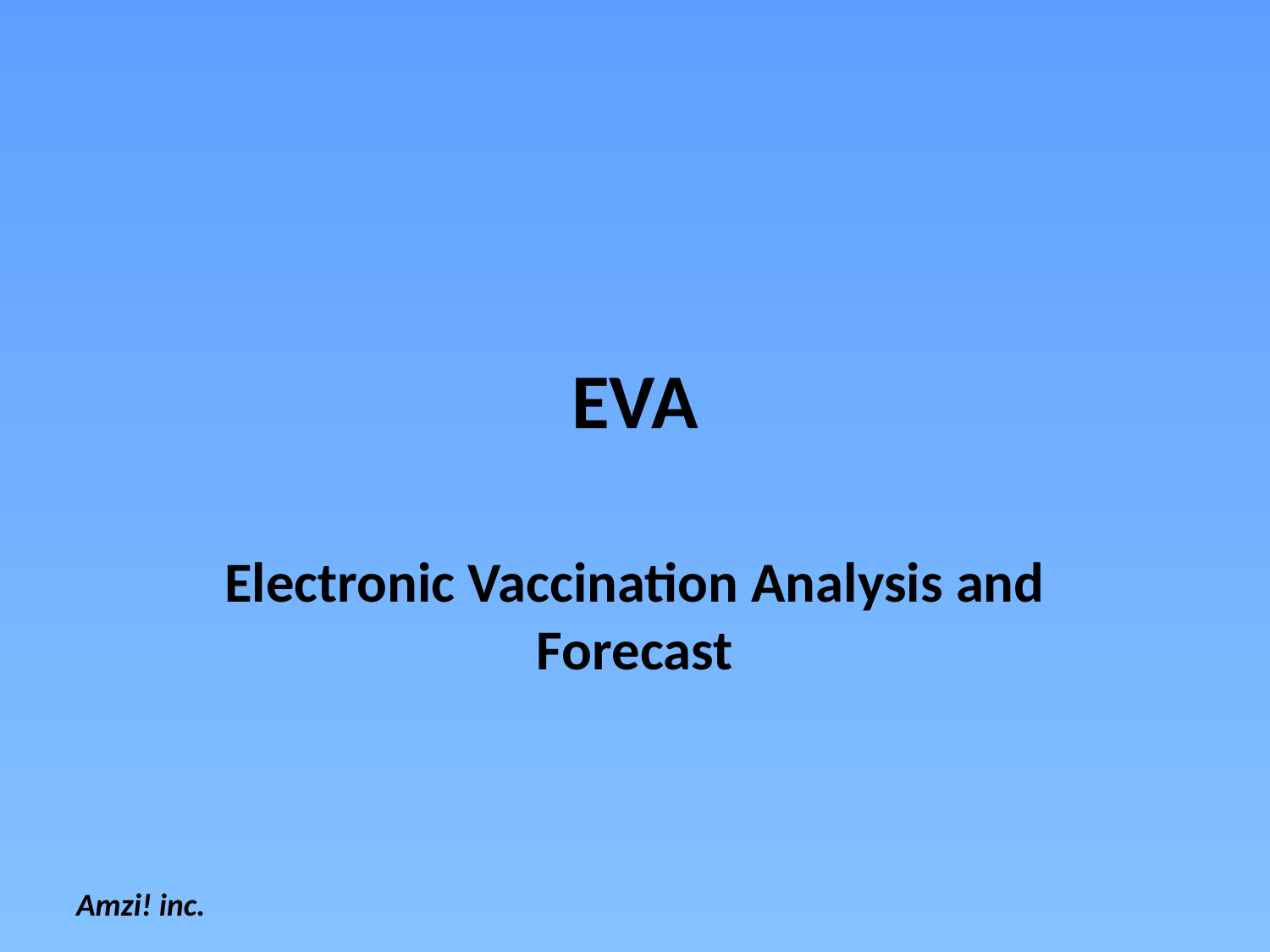

# EVA
Electronic Vaccination Analysis and Forecast